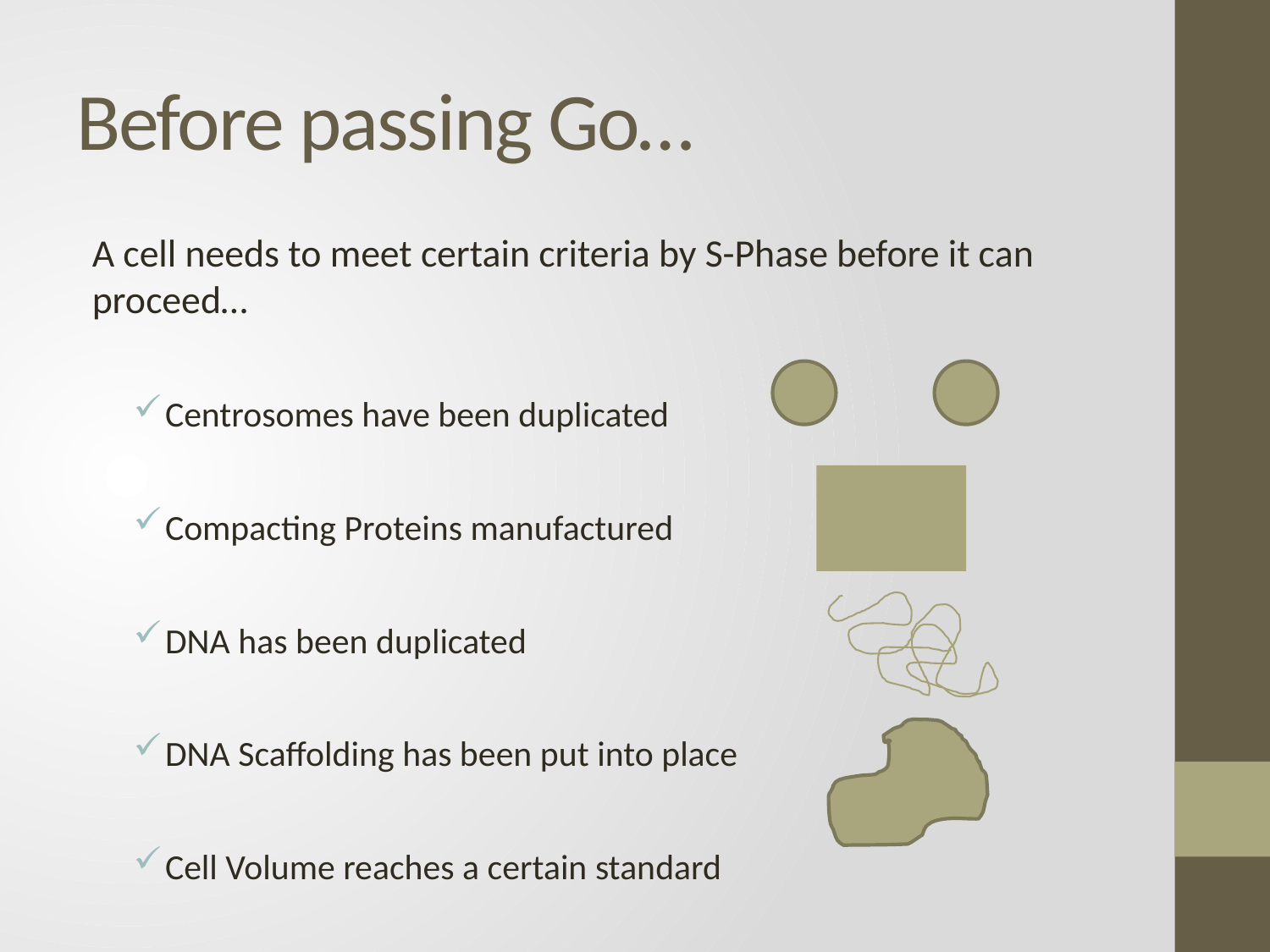

# Before passing Go…
A cell needs to meet certain criteria by S-Phase before it can proceed…
Centrosomes have been duplicated
Compacting Proteins manufactured
DNA has been duplicated
DNA Scaffolding has been put into place
Cell Volume reaches a certain standard